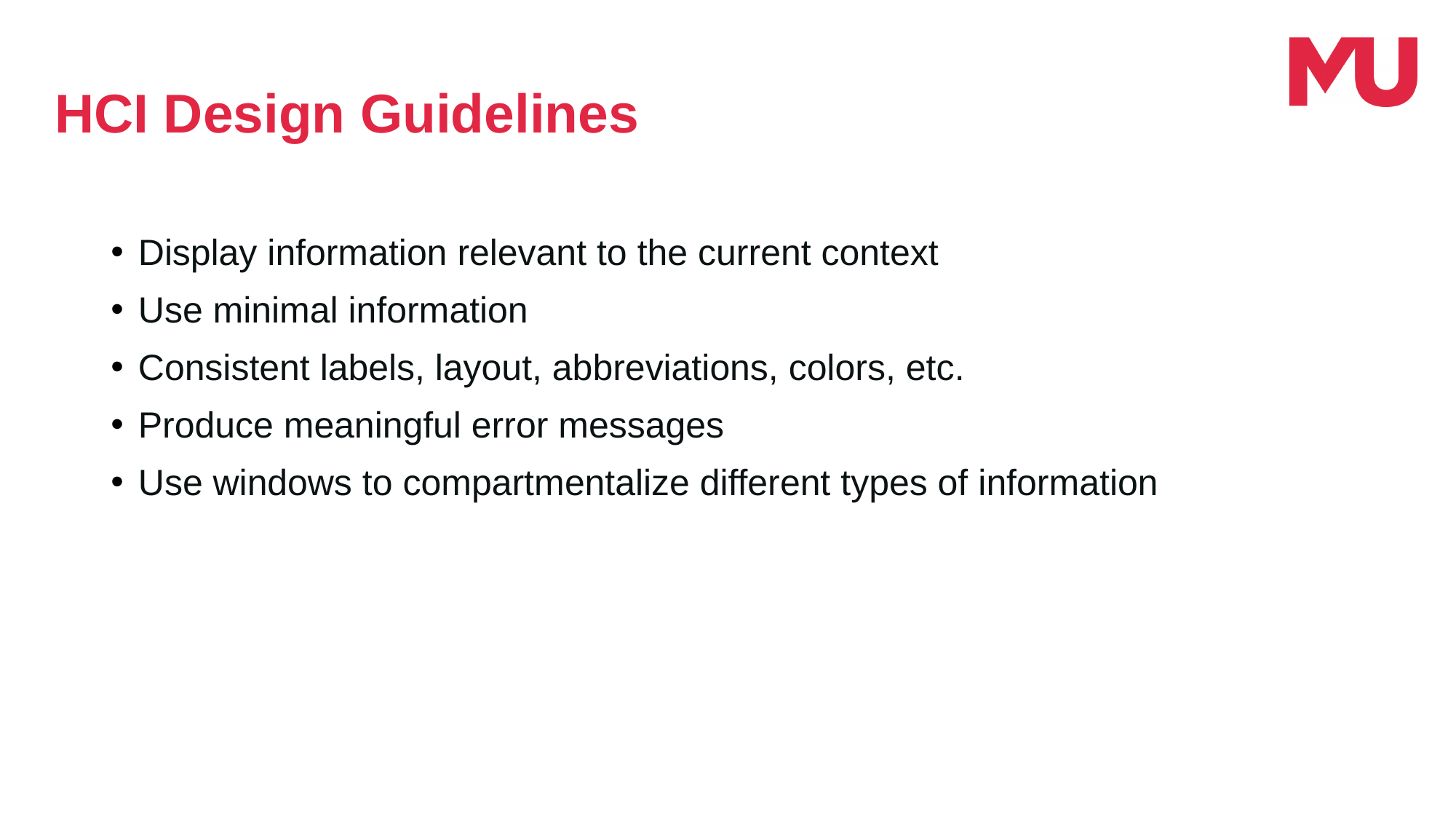

HCI Design Guidelines
Display information relevant to the current context
Use minimal information
Consistent labels, layout, abbreviations, colors, etc.
Produce meaningful error messages
Use windows to compartmentalize different types of information